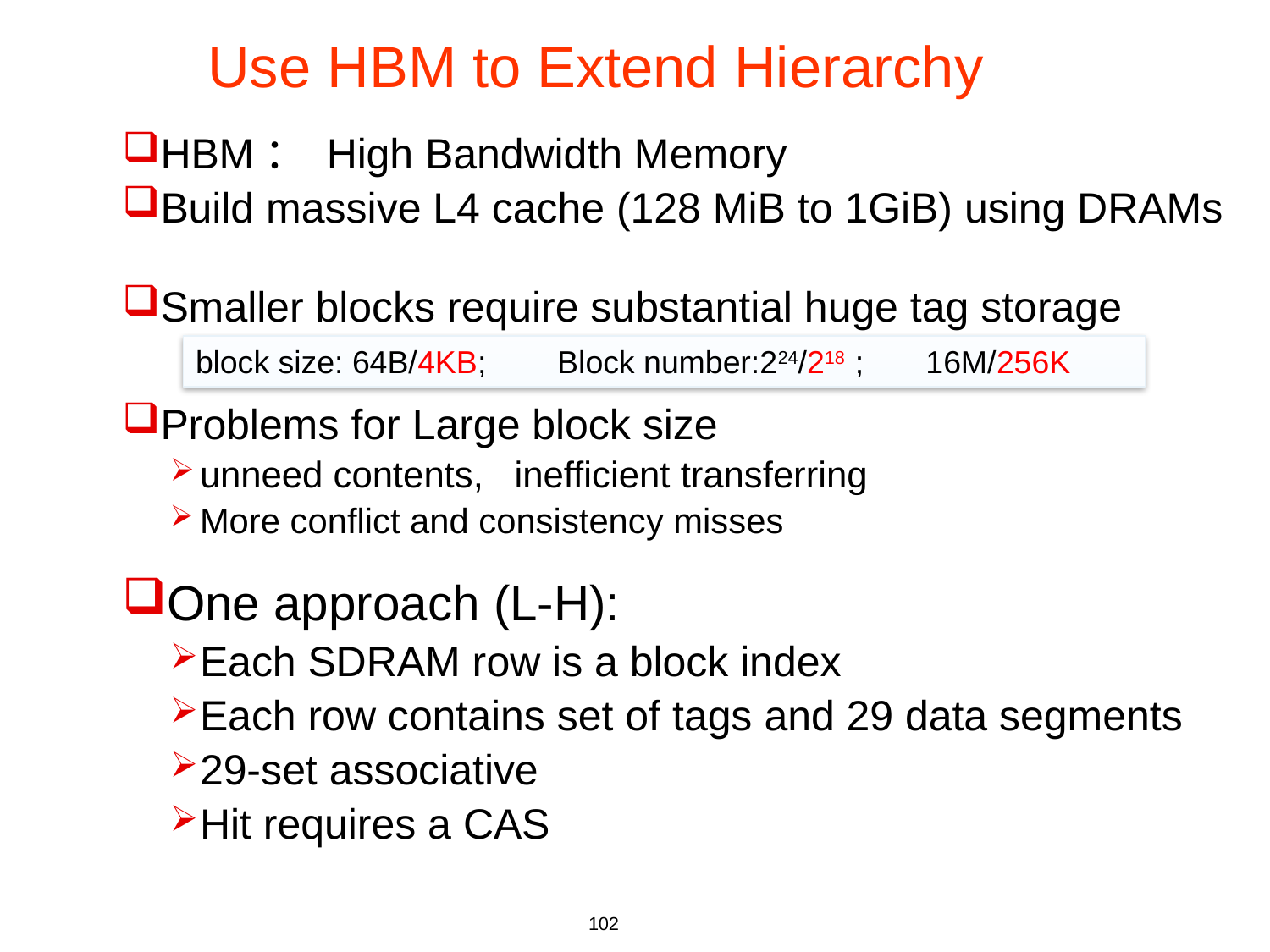

# Use HBM to Extend Hierarchy
HBM： High Bandwidth Memory
Build massive L4 cache (128 MiB to 1GiB) using DRAMs

Smaller blocks require substantial huge tag storage

Problems for Large block size
unneed contents,   inefficient transferring
More conflict and consistency misses

One approach (L-H):
Each SDRAM row is a block index
Each row contains set of tags and 29 data segments
29-set associative
Hit requires a CAS

block size: 64B/4KB;        Block number:224/218  ;       16M/256K